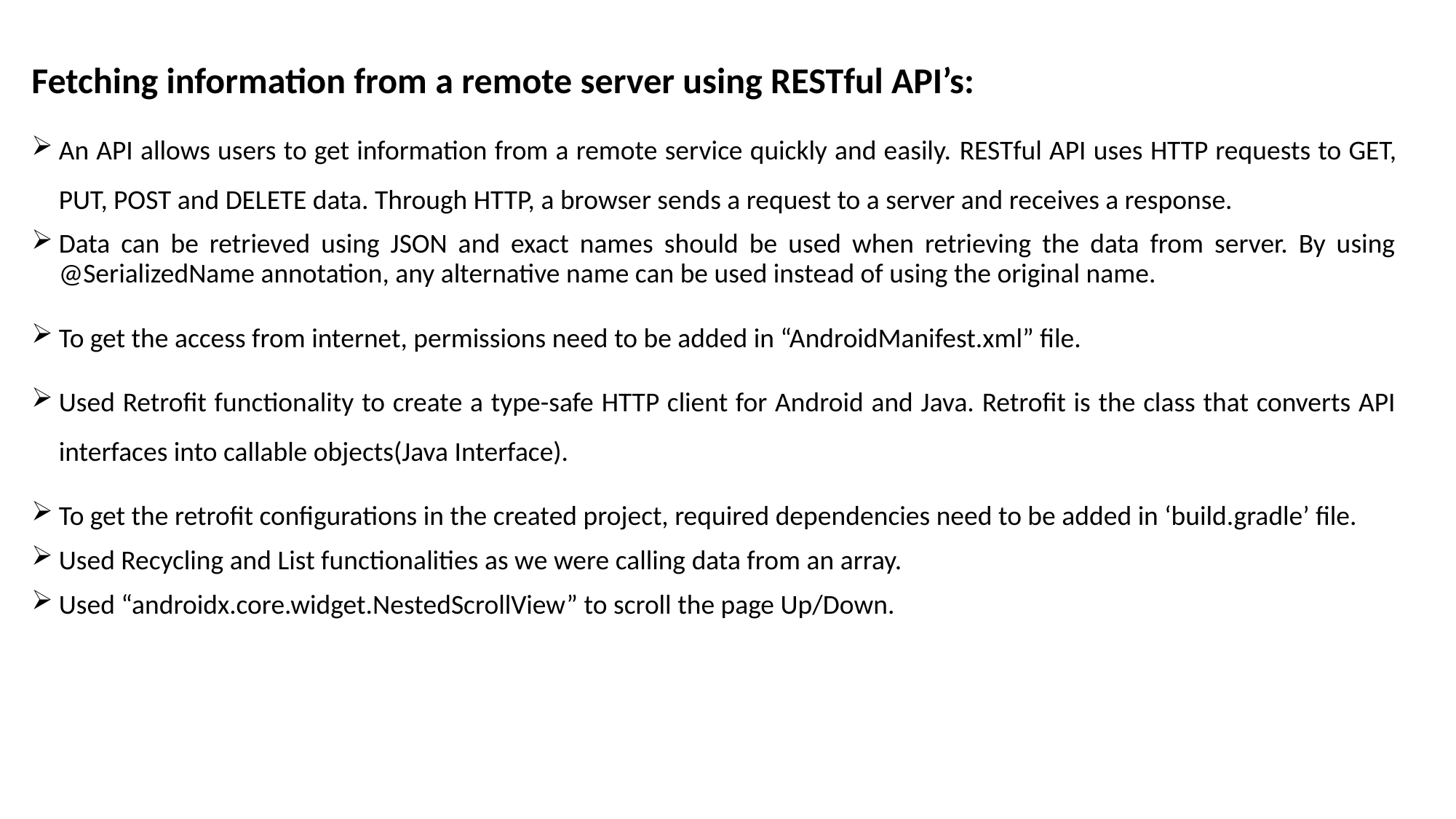

Fetching information from a remote server using RESTful API’s:
An API allows users to get information from a remote service quickly and easily. RESTful API uses HTTP requests to GET, PUT, POST and DELETE data. Through HTTP, a browser sends a request to a server and receives a response.
Data can be retrieved using JSON and exact names should be used when retrieving the data from server. By using @SerializedName annotation, any alternative name can be used instead of using the original name.
To get the access from internet, permissions need to be added in “AndroidManifest.xml” file.
Used Retrofit functionality to create a type-safe HTTP client for Android and Java. Retrofit is the class that converts API interfaces into callable objects(Java Interface).
To get the retrofit configurations in the created project, required dependencies need to be added in ‘build.gradle’ file.
Used Recycling and List functionalities as we were calling data from an array.
Used “androidx.core.widget.NestedScrollView” to scroll the page Up/Down.